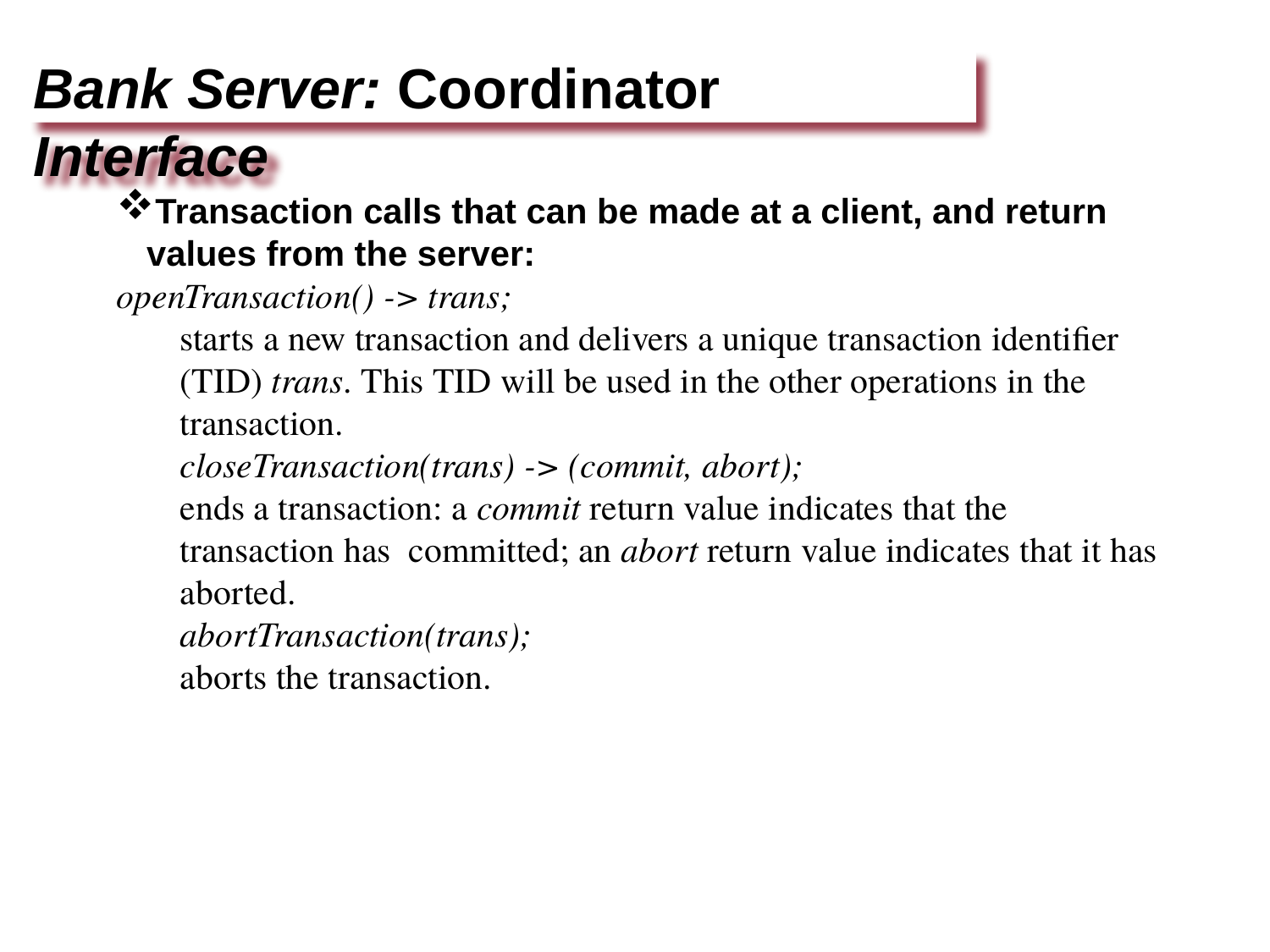

# Bank Server: Coordinator Interface
Transaction calls that can be made at a client, and return values from the server:
openTransaction() -> trans;
starts a new transaction and delivers a unique transaction identifier (TID) trans. This TID will be used in the other operations in the transaction.
closeTransaction(trans) -> (commit, abort);
ends a transaction: a commit return value indicates that the transaction has  committed; an abort return value indicates that it has aborted.
abortTransaction(trans);
aborts the transaction.